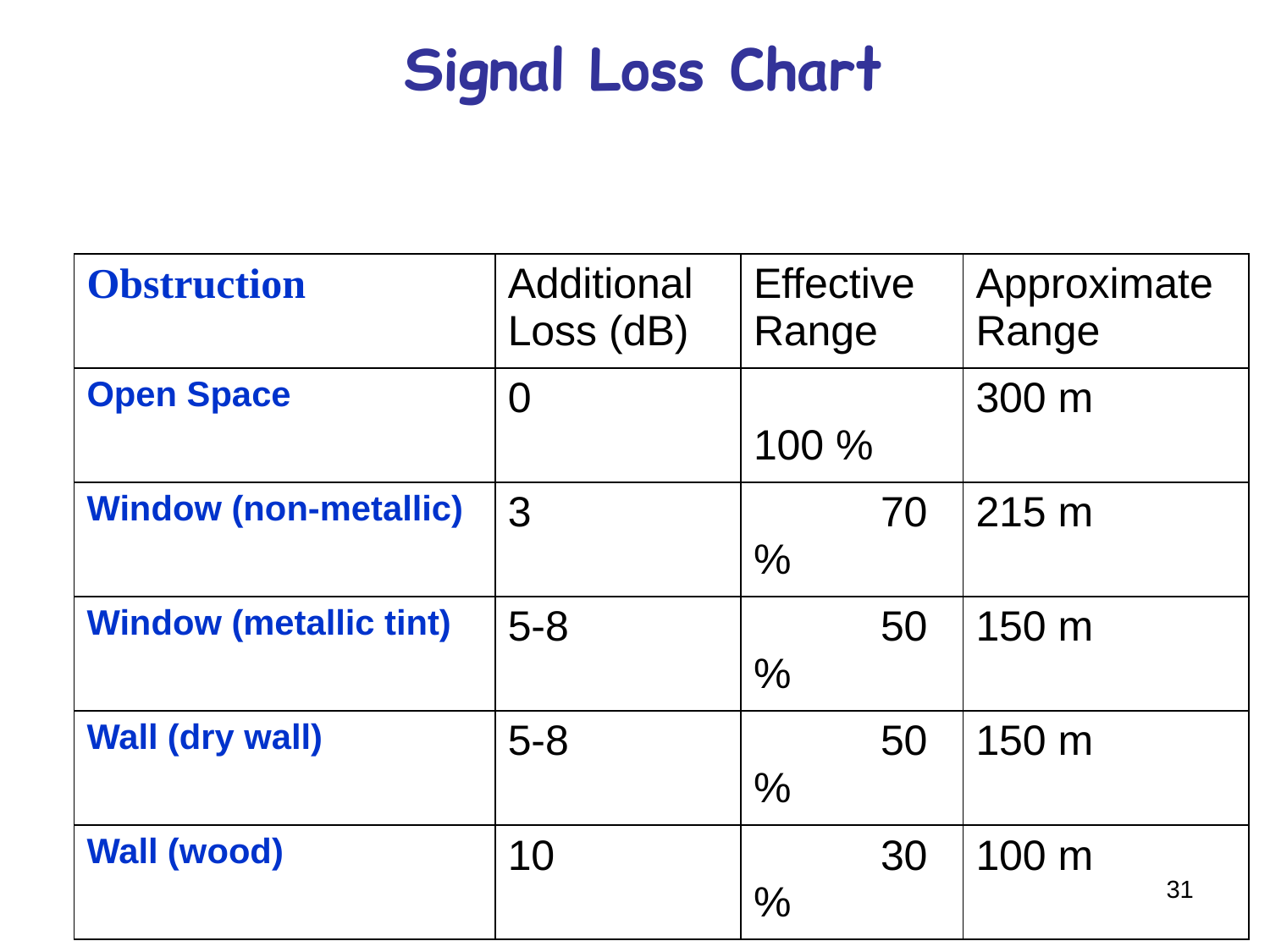

Signal Loss Chart
| Obstruction | Additional Loss (dB) | Effective Range | Approximate Range |
| --- | --- | --- | --- |
| Open Space | 0 | 100 % | 300 m |
| Window (non-metallic) | 3 | 70 % | 215 m |
| Window (metallic tint) | 5-8 | 50 % | 150 m |
| Wall (dry wall) | 5-8 | 50 % | 150 m |
| Wall (wood) | 10 | 30 % | 100 m |
31